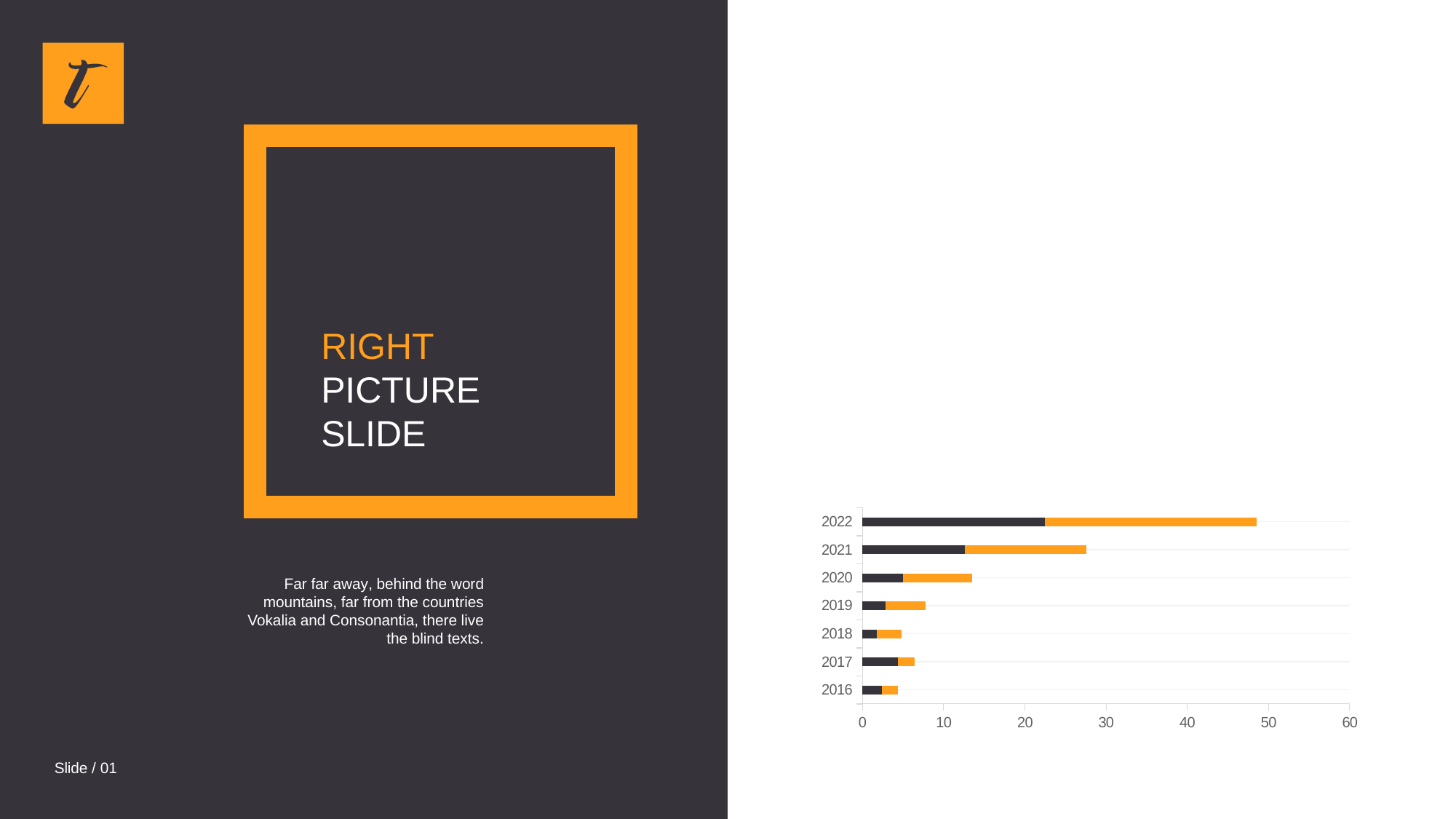

RIGHT
PICTURE
SLIDE

### Chart

| Category | Series 2 | Series 3 |
|---|---|---|
| 2016 | 2.4 | 2.0 |
| 2017 | 4.4 | 2.0 |
| 2018 | 1.8 | 3.0 |
| 2019 | 2.8 | 5.0 |
| 2020 | 5.0 | 8.5 |
| 2021 | 12.6 | 15.0 |
| 2022 | 22.5 | 26.0 |
Far far away, behind the word mountains, far from the countries Vokalia and Consonantia, there live the blind texts.
Slide / 01